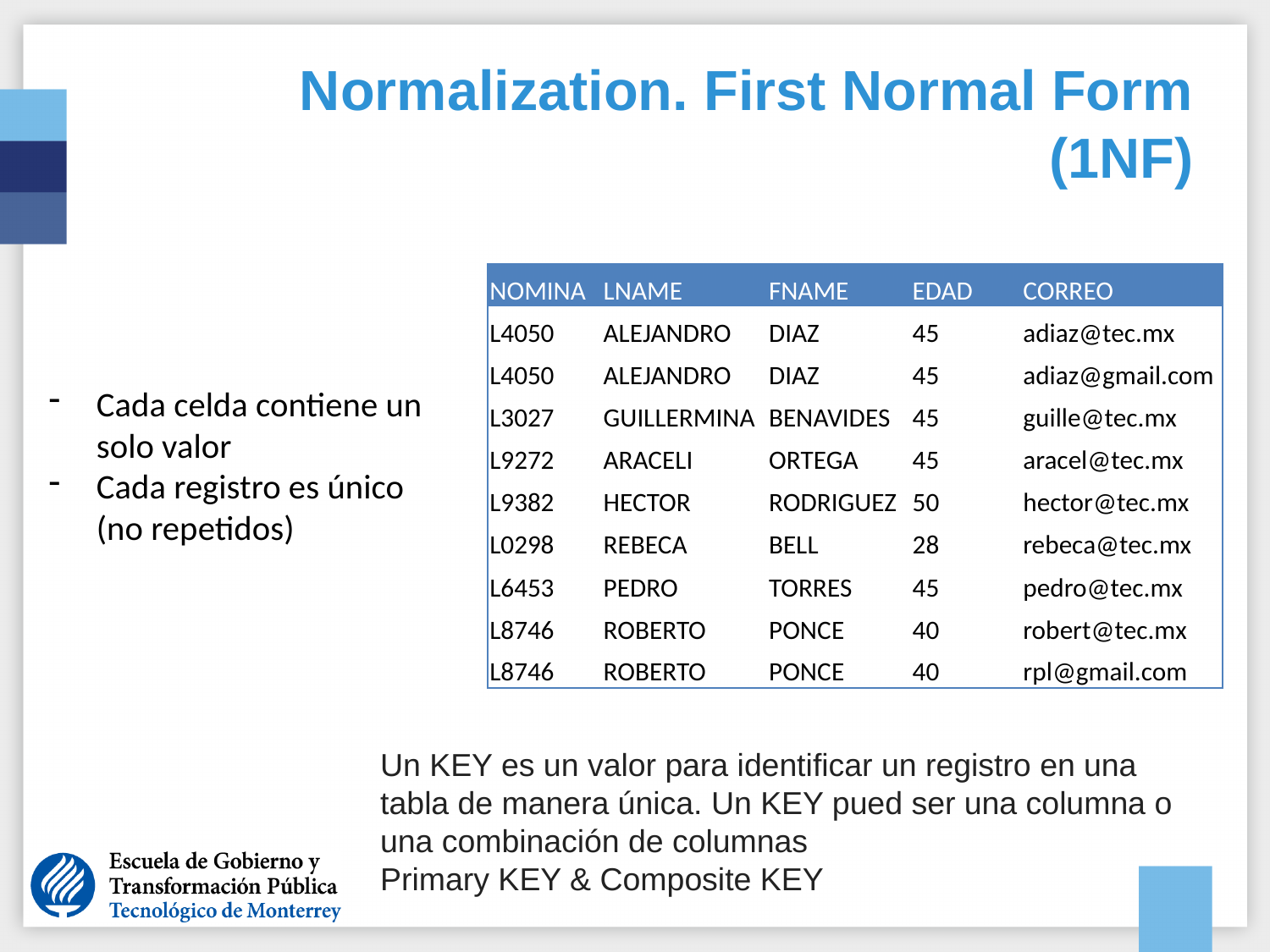

# Normalization. First Normal Form (1NF)
| NOMINA | LNAME | FNAME | EDAD | CORREO |
| --- | --- | --- | --- | --- |
| L4050 | ALEJANDRO | DIAZ | 45 | adiaz@tec.mx |
| L4050 | ALEJANDRO | DIAZ | 45 | adiaz@gmail.com |
| L3027 | GUILLERMINA | BENAVIDES | 45 | guille@tec.mx |
| L9272 | ARACELI | ORTEGA | 45 | aracel@tec.mx |
| L9382 | HECTOR | RODRIGUEZ | 50 | hector@tec.mx |
| L0298 | REBECA | BELL | 28 | rebeca@tec.mx |
| L6453 | PEDRO | TORRES | 45 | pedro@tec.mx |
| L8746 | ROBERTO | PONCE | 40 | robert@tec.mx |
| L8746 | ROBERTO | PONCE | 40 | rpl@gmail.com |
Cada celda contiene un solo valor
Cada registro es único (no repetidos)
Un KEY es un valor para identificar un registro en una tabla de manera única. Un KEY pued ser una columna o una combinación de columnas
Primary KEY & Composite KEY